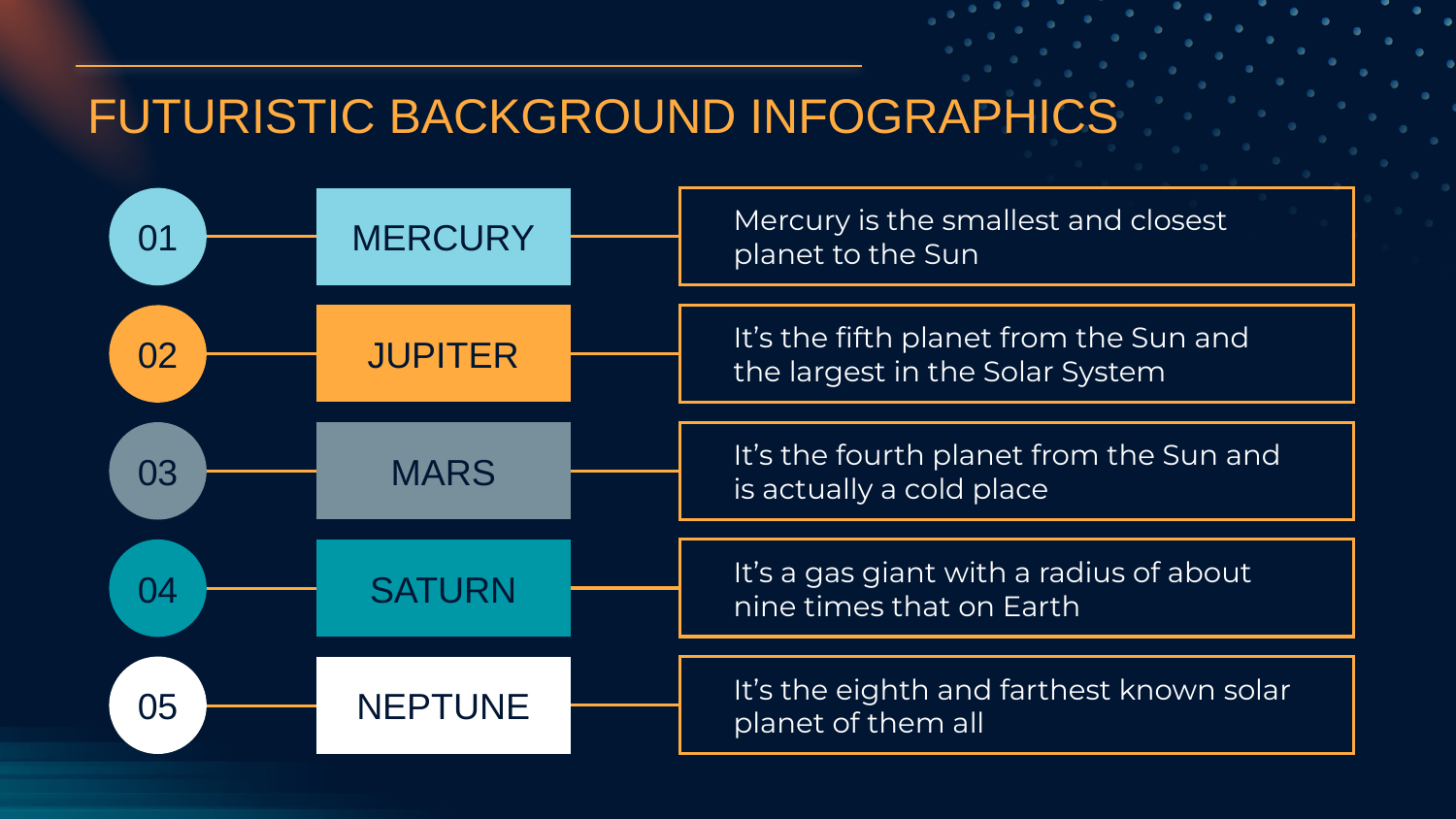

# FUTURISTIC BACKGROUND INFOGRAPHICS
Mercury is the smallest and closest planet to the Sun
01
MERCURY

It’s the fifth planet from the Sun and the largest in the Solar System
02
JUPITER

It’s the fourth planet from the Sun and is actually a cold place
03
MARS

04
SATURN

It’s a gas giant with a radius of about nine times that on Earth
05
NEPTUNE

It’s the eighth and farthest known solar planet of them all